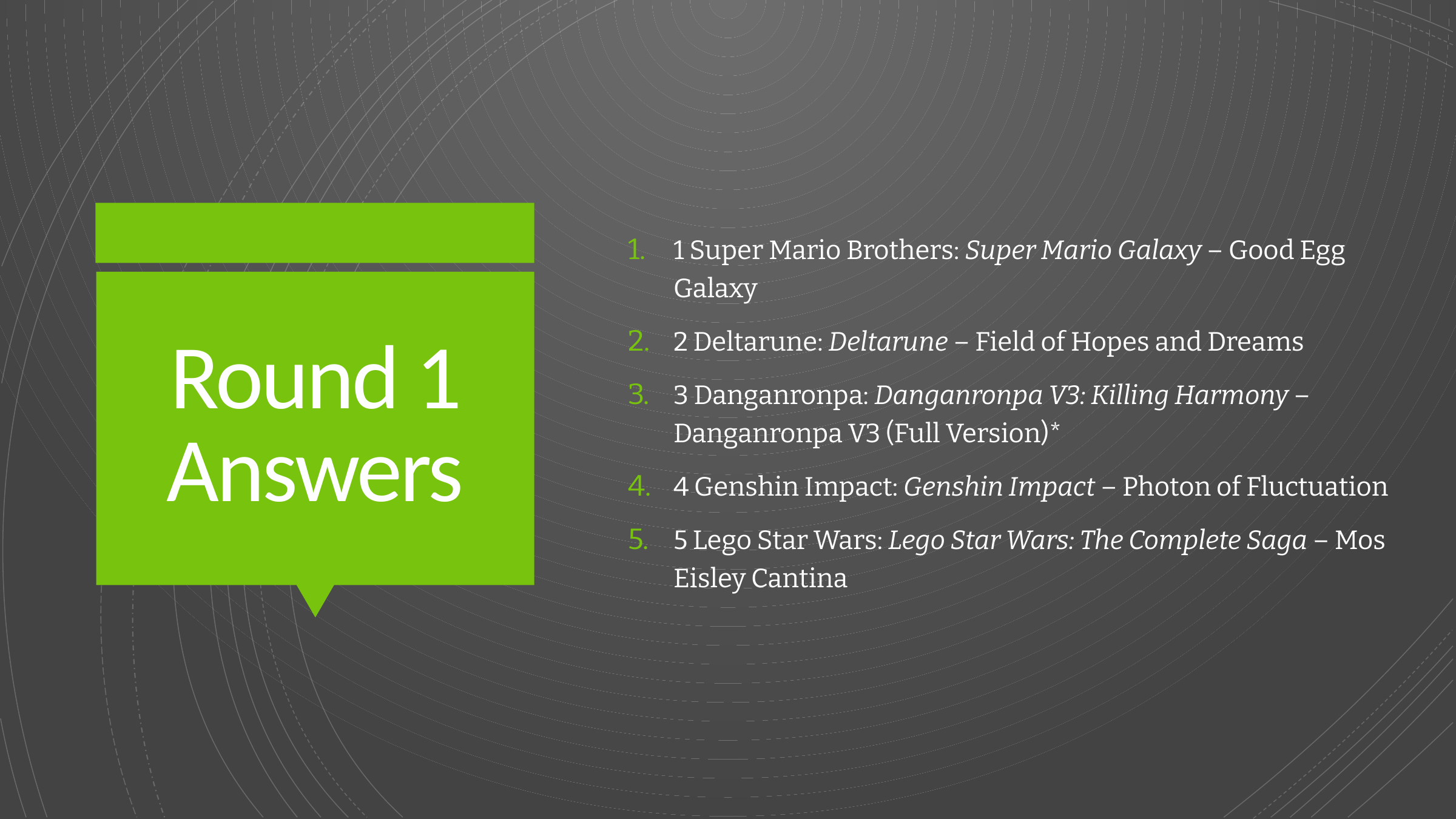

1 Super Mario Brothers: Super Mario Galaxy – Good Egg Galaxy
2 Deltarune: Deltarune – Field of Hopes and Dreams
3 Danganronpa: Danganronpa V3: Killing Harmony – Danganronpa V3 (Full Version)*
4 Genshin Impact: Genshin Impact – Photon of Fluctuation
5 Lego Star Wars: Lego Star Wars: The Complete Saga – Mos Eisley Cantina
# Round 1 Answers